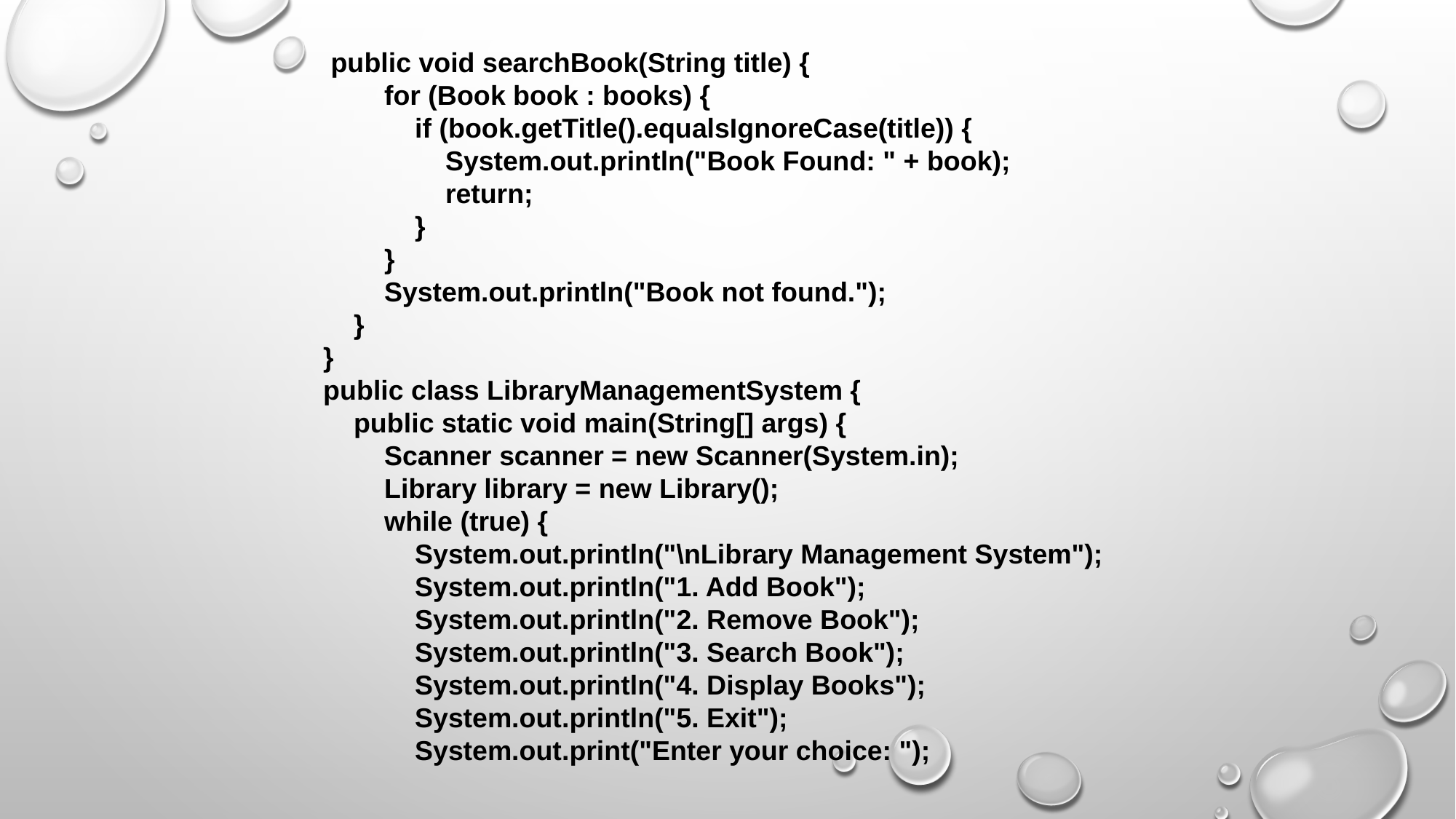

public void searchBook(String title) {
        for (Book book : books) {
            if (book.getTitle().equalsIgnoreCase(title)) {
                System.out.println("Book Found: " + book);
                return;
            }
        }
        System.out.println("Book not found.");
    }
}
public class LibraryManagementSystem {
    public static void main(String[] args) {
        Scanner scanner = new Scanner(System.in);
        Library library = new Library();
        while (true) {
            System.out.println("\nLibrary Management System");
            System.out.println("1. Add Book");
            System.out.println("2. Remove Book");
            System.out.println("3. Search Book");
            System.out.println("4. Display Books");
            System.out.println("5. Exit");
            System.out.print("Enter your choice: ");